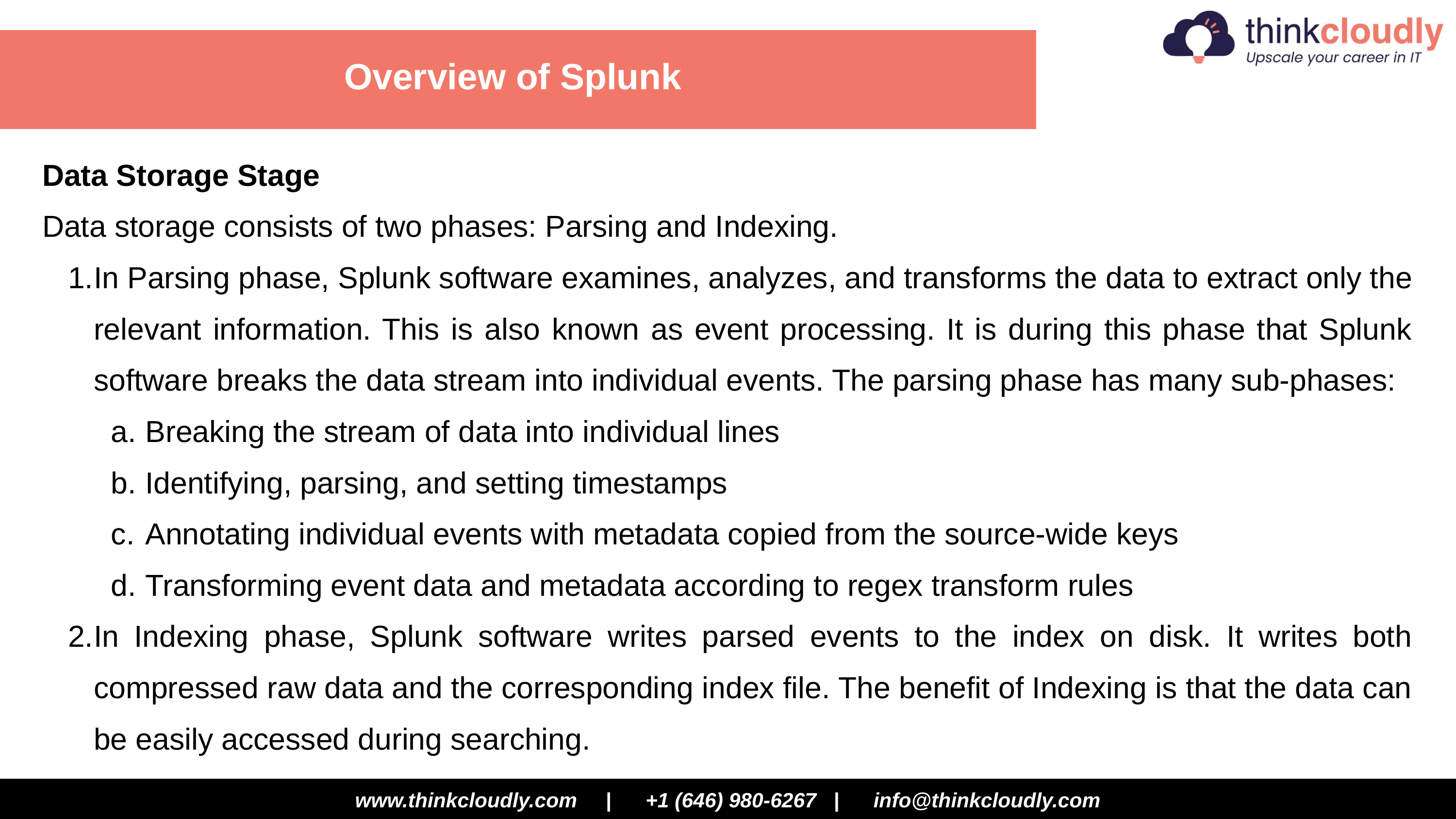

Overview of Splunk
Data Storage Stage
Data storage consists of two phases: Parsing and Indexing.
In Parsing phase, Splunk software examines, analyzes, and transforms the data to extract only the relevant information. This is also known as event processing. It is during this phase that Splunk software breaks the data stream into individual events. The parsing phase has many sub-phases:
Breaking the stream of data into individual lines
Identifying, parsing, and setting timestamps
Annotating individual events with metadata copied from the source-wide keys
Transforming event data and metadata according to regex transform rules
In Indexing phase, Splunk software writes parsed events to the index on disk. It writes both compressed raw data and the corresponding index file. The benefit of Indexing is that the data can be easily accessed during searching.

www.thinkcloudly.com     |      +1 (646) 980‑6267   |      info@thinkcloudly.com